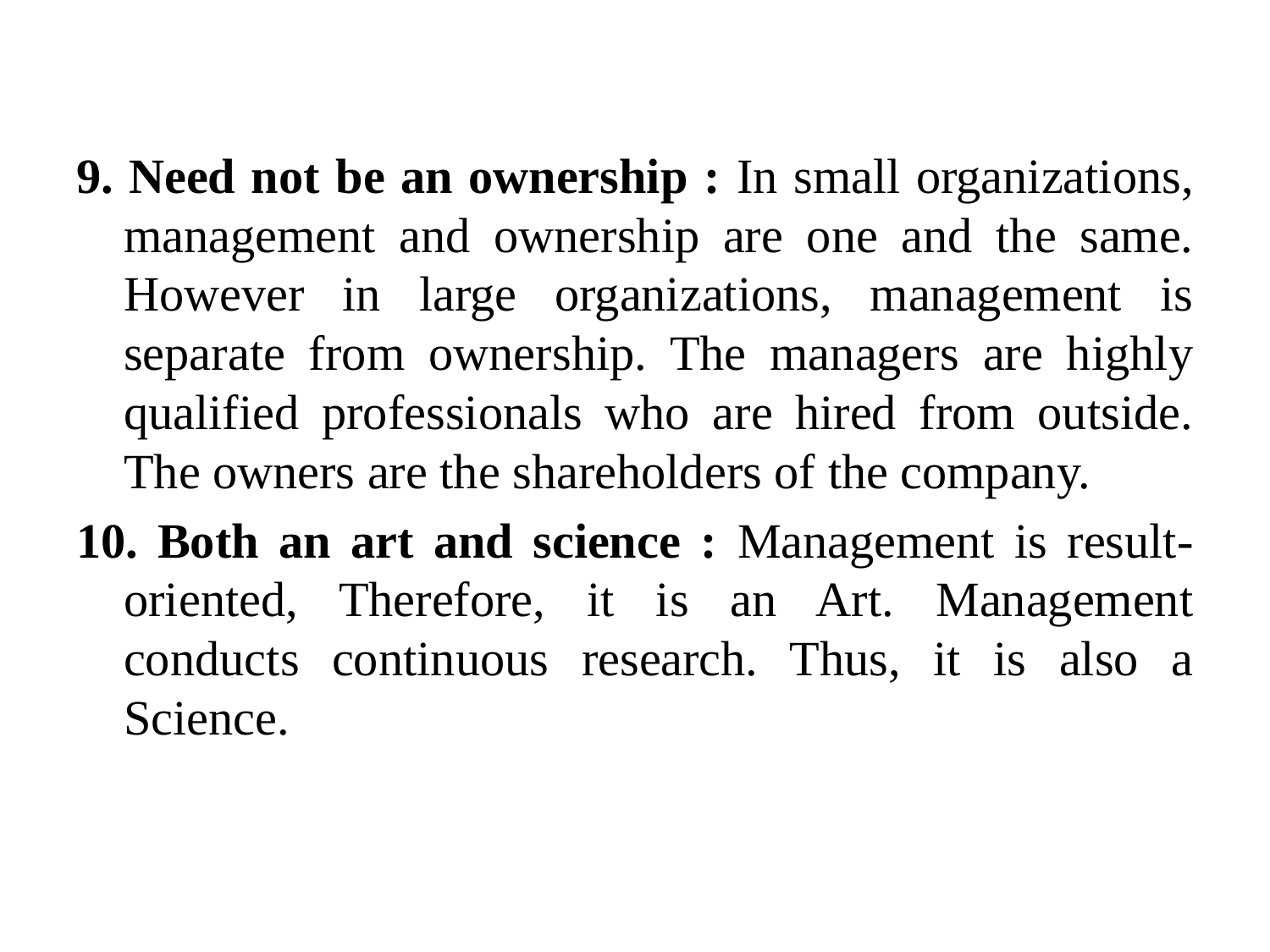

#
9. Need not be an ownership : In small organizations, management and ownership are one and the same. However in large organizations, management is separate from ownership. The managers are highly qualified professionals who are hired from outside. The owners are the shareholders of the company.
10. Both an art and science : Management is result-oriented, Therefore, it is an Art. Management conducts continuous research. Thus, it is also a Science.